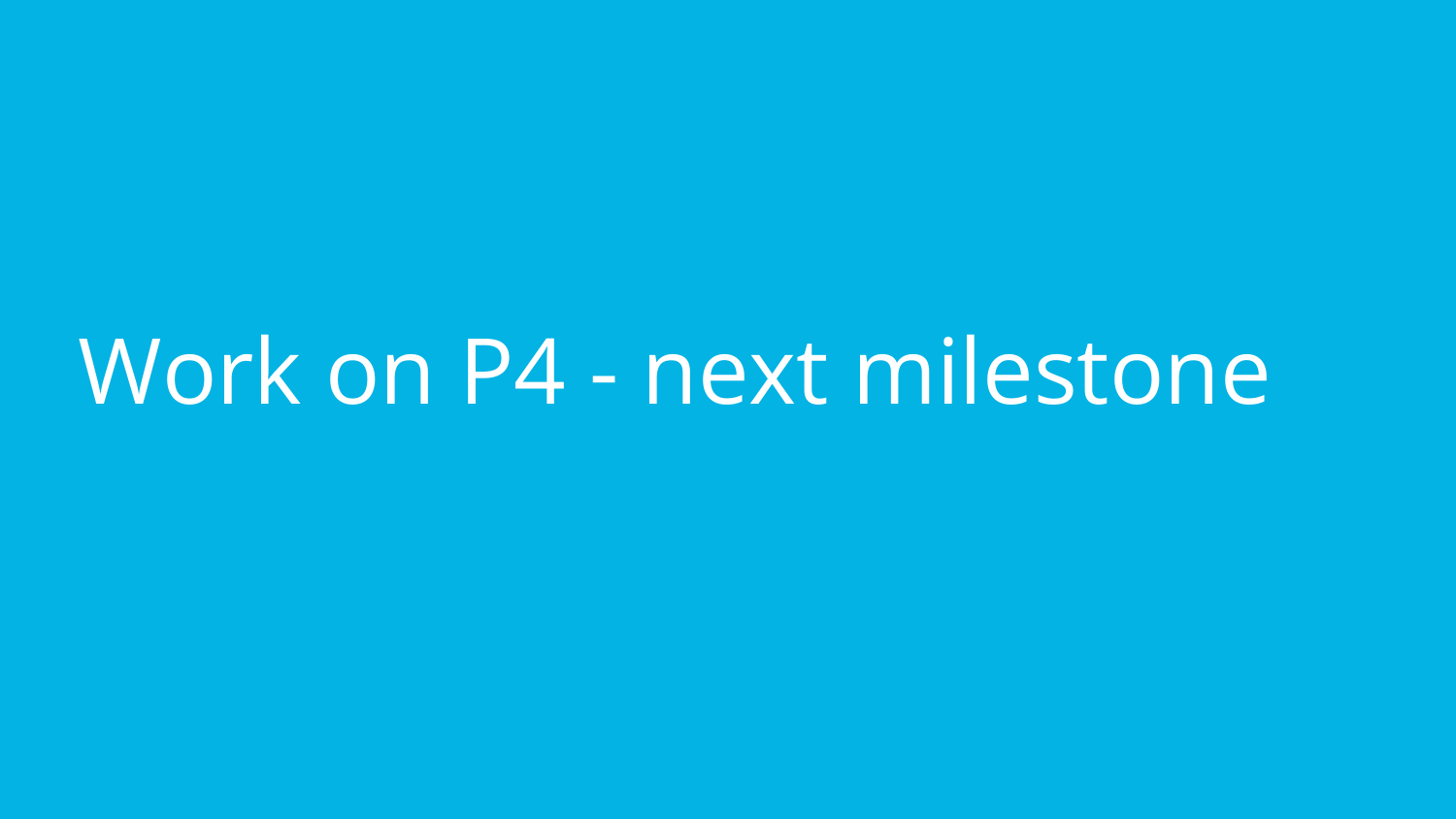

# Work on P4 - next milestone